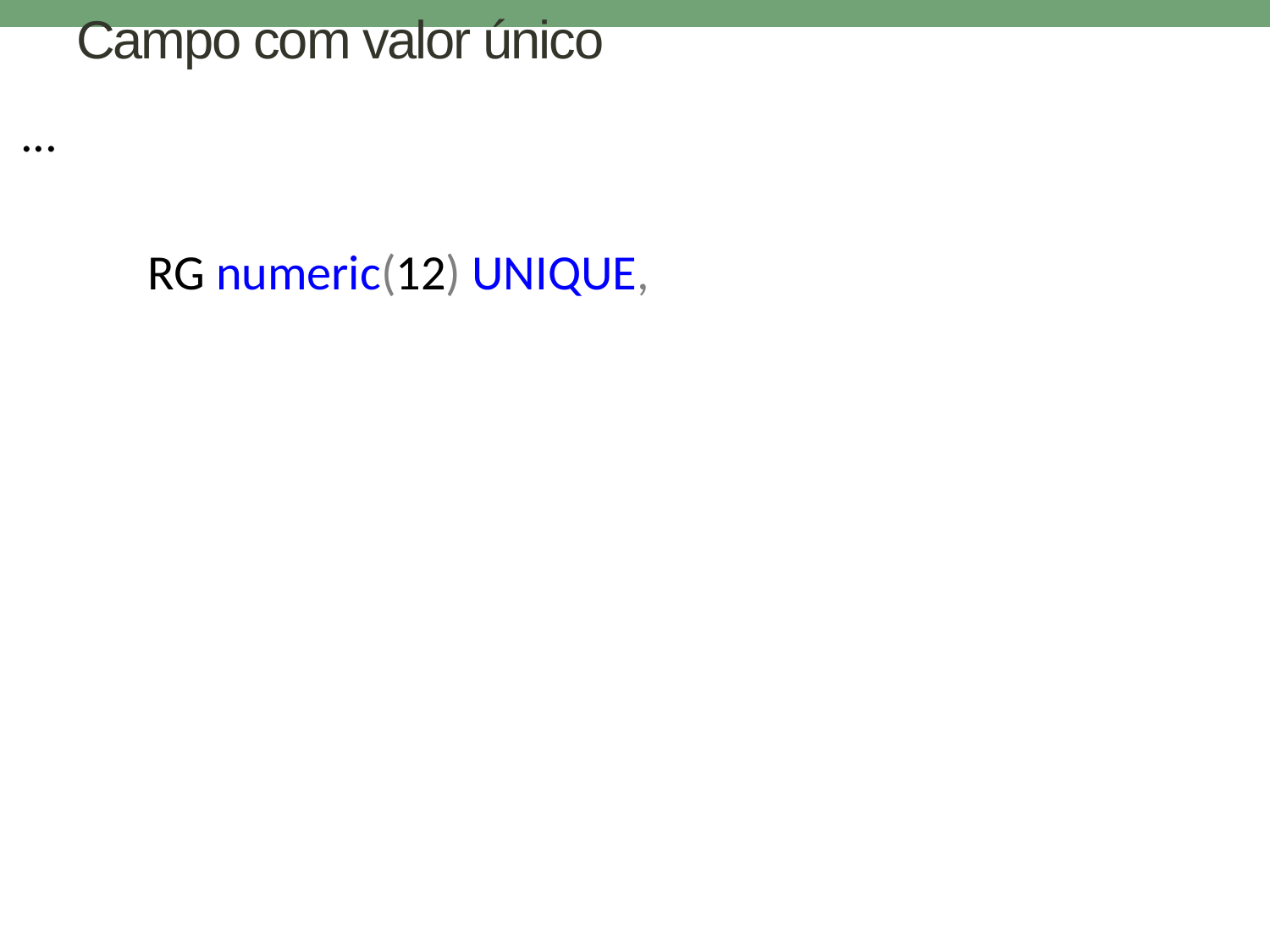

# Campo com valor único
...

	RG numeric(12) UNIQUE,